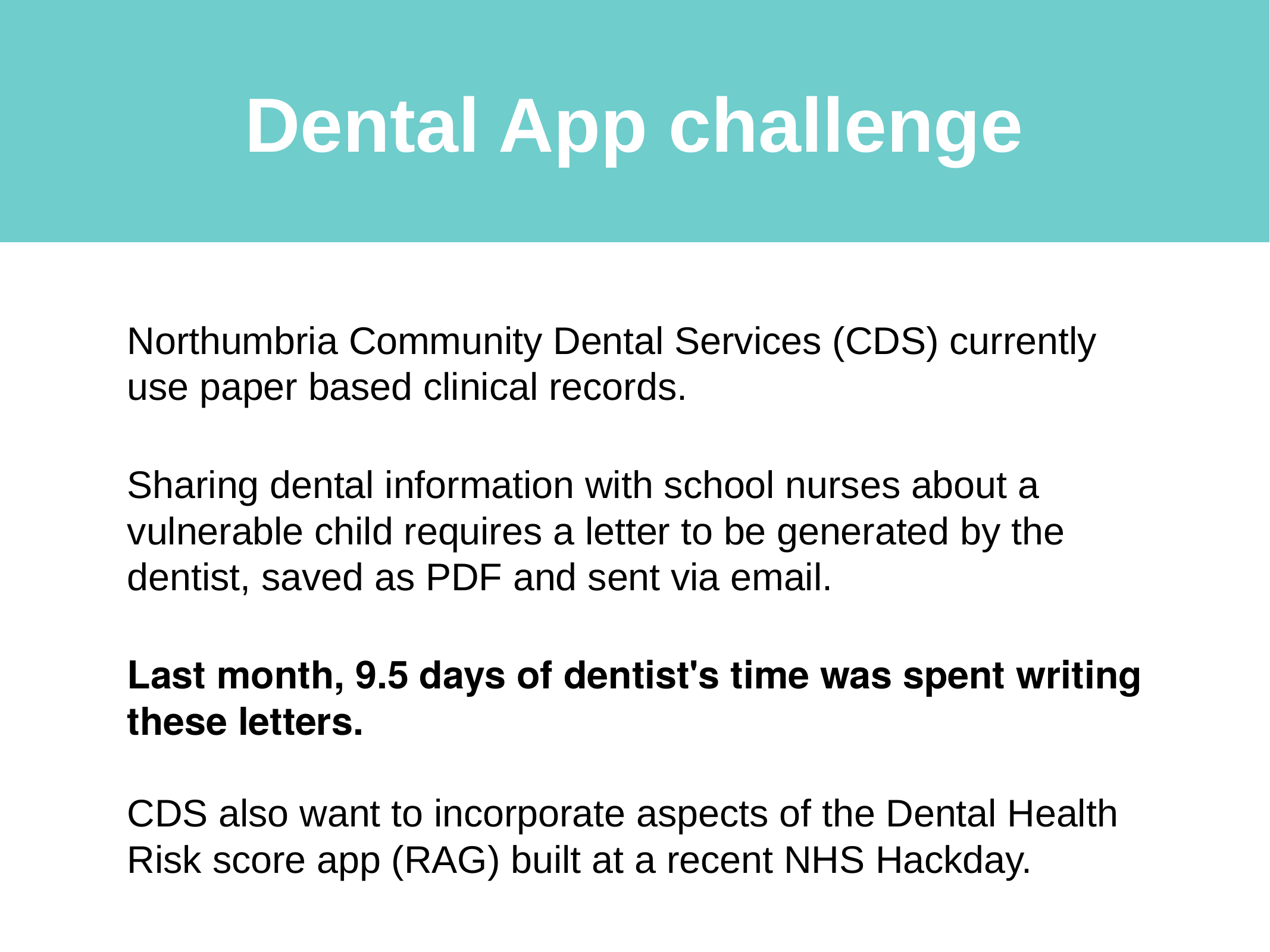

# Dental App challenge
Northumbria Community Dental Services (CDS) currently use paper based clinical records.
Sharing dental information with school nurses about a vulnerable child requires a letter to be generated by the dentist, saved as PDF and sent via email.
Last month, 9.5 days of dentist's time was spent writing these letters.
CDS also want to incorporate aspects of the Dental Health Risk score app (RAG) built at a recent NHS Hackday.